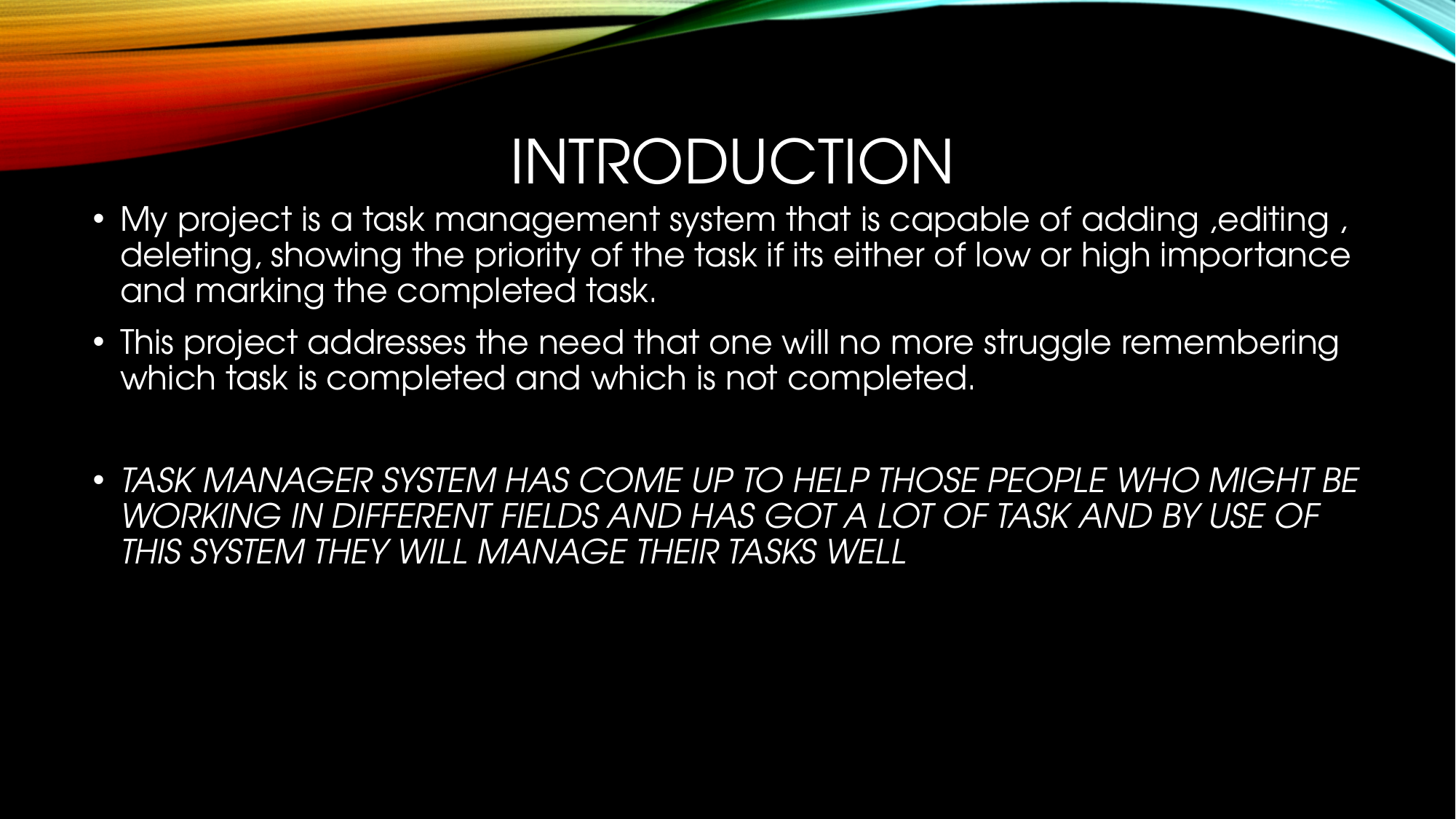

# introduction
My project is a task management system that is capable of adding ,editing , deleting, showing the priority of the task if its either of low or high importance and marking the completed task.
This project addresses the need that one will no more struggle remembering which task is completed and which is not completed.

TASK MANAGER SYSTEM HAS COME UP TO HELP THOSE PEOPLE WHO MIGHT BE WORKING IN DIFFERENT FIELDS AND HAS GOT A LOT OF TASK AND BY USE OF THIS SYSTEM THEY WILL MANAGE THEIR TASKS WELL